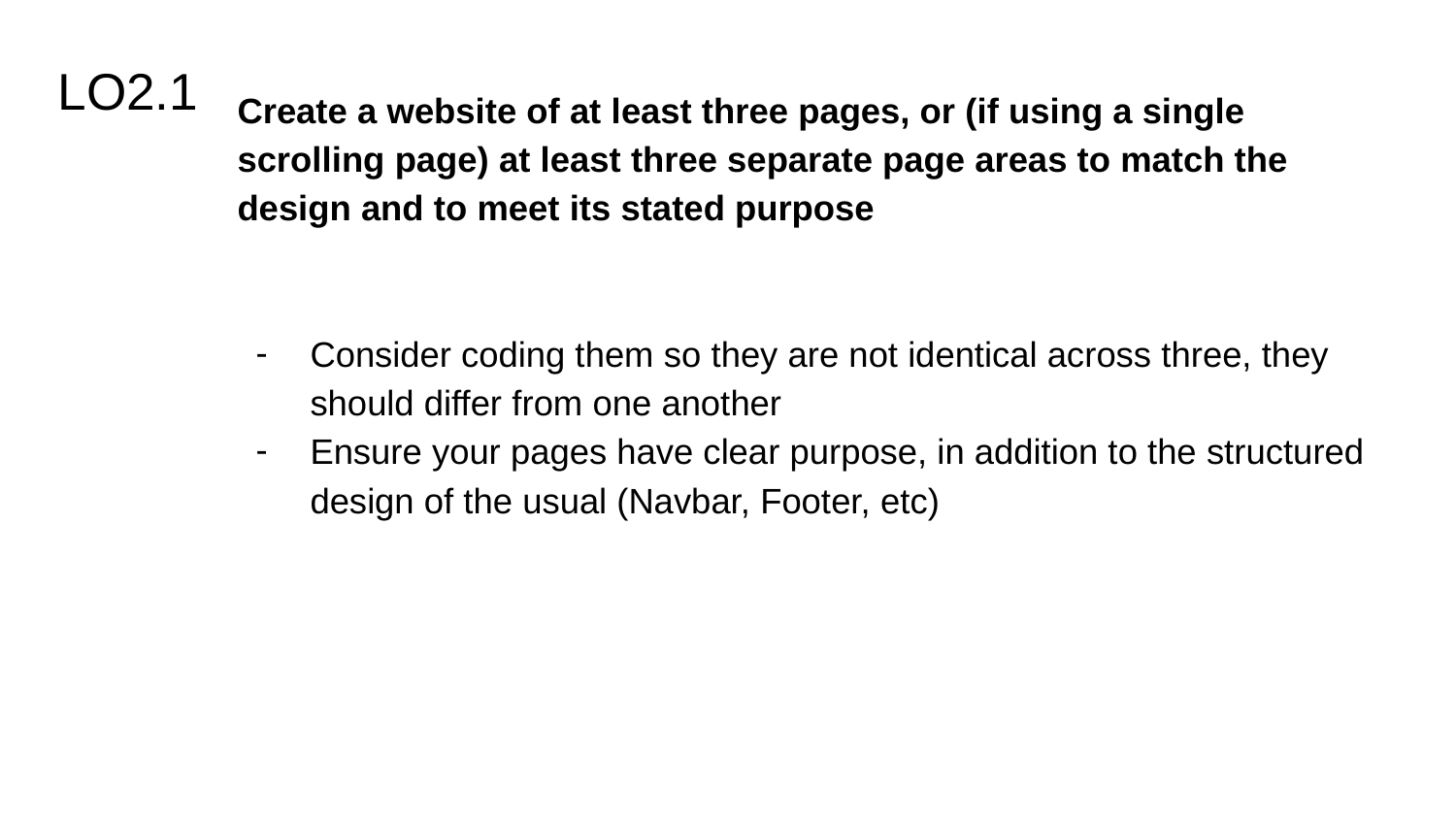

# LO2.1
Create a website of at least three pages, or (if using a single scrolling page) at least three separate page areas to match the design and to meet its stated purpose

Consider coding them so they are not identical across three, they should differ from one another
Ensure your pages have clear purpose, in addition to the structured design of the usual (Navbar, Footer, etc)